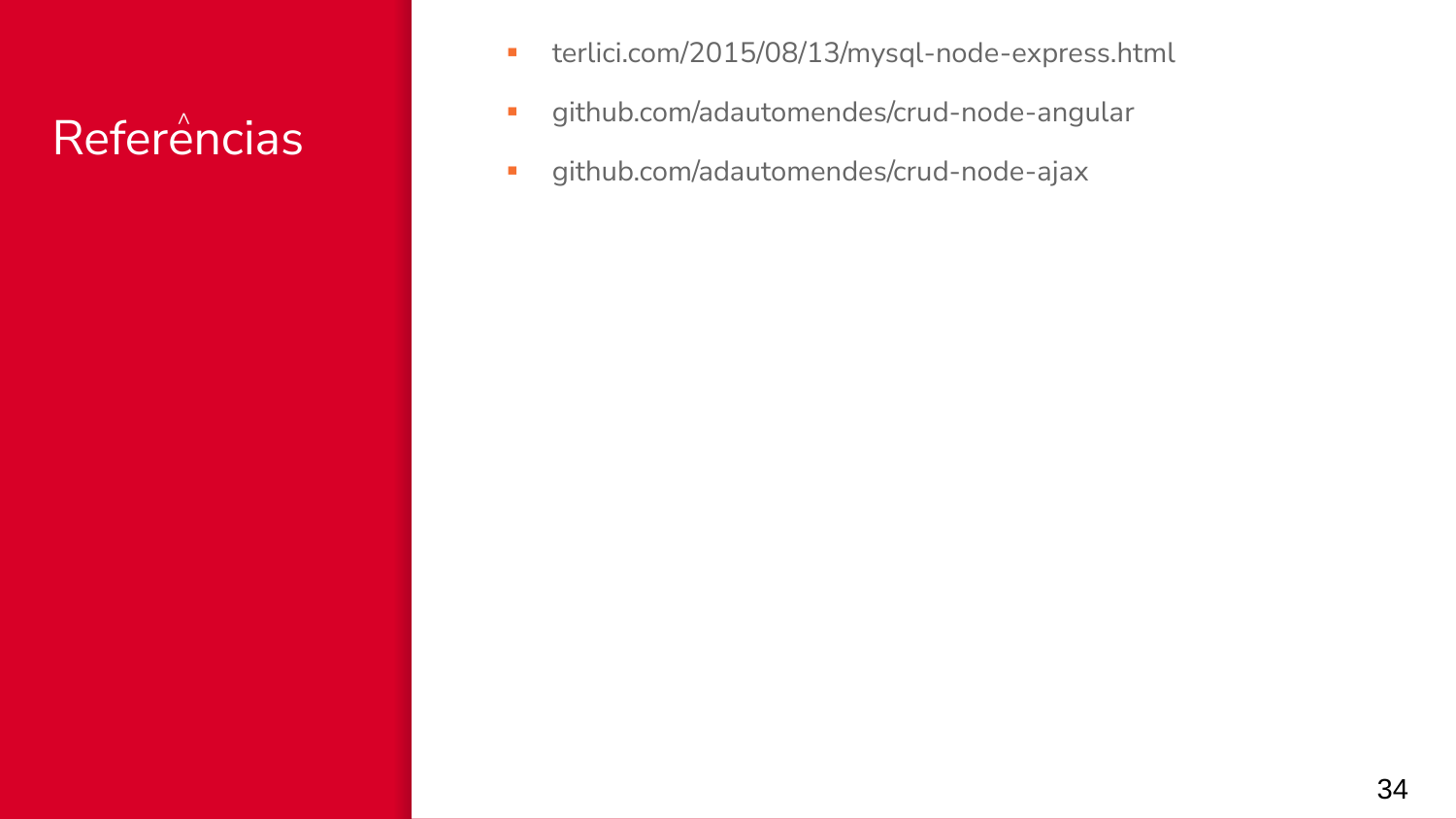

terlici.com/2015/08/13/mysql-node-express.html
github.com/adautomendes/crud-node-angular
github.com/adautomendes/crud-node-ajax
^
# Referencias
34